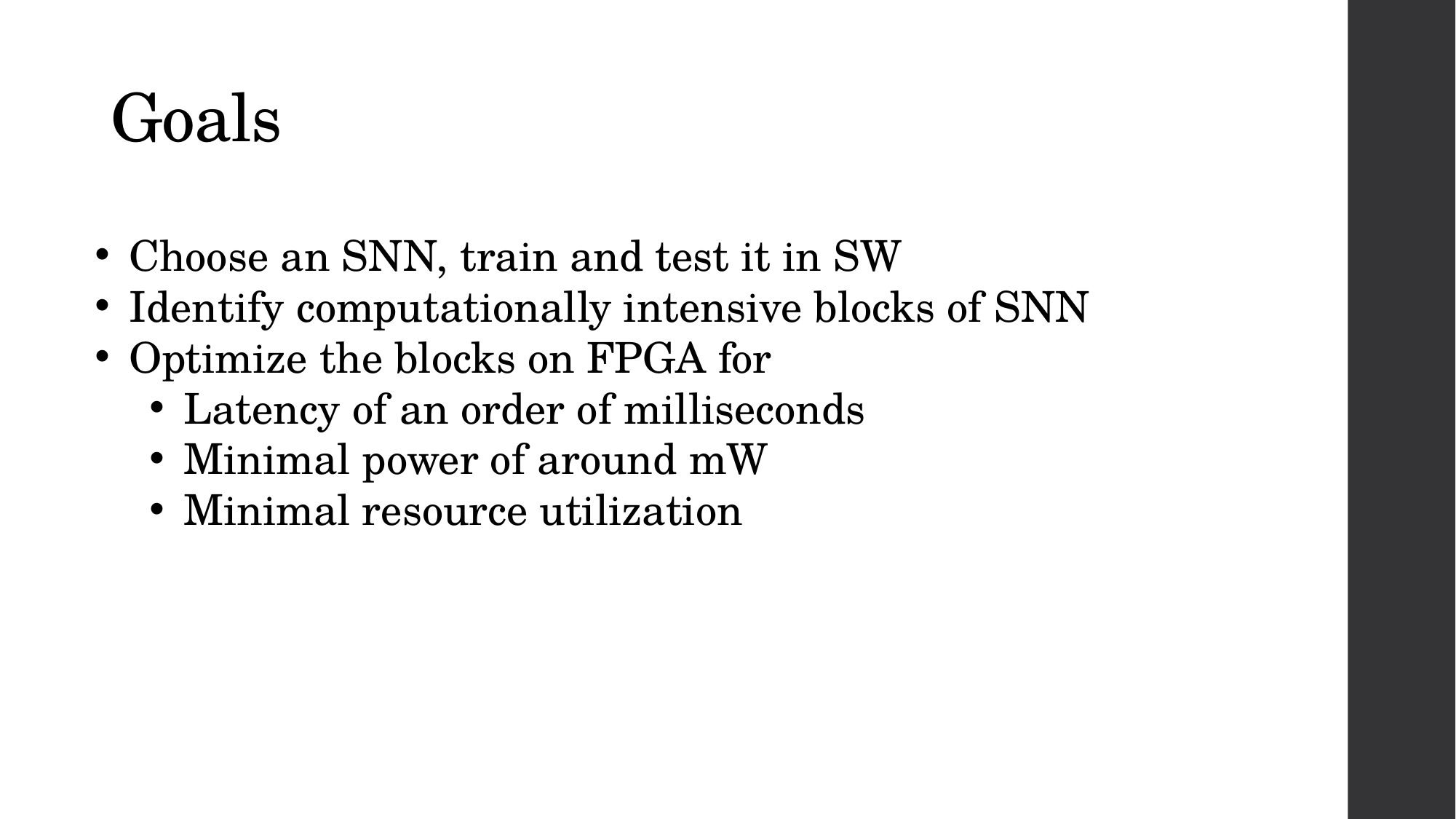

# Goals
Choose an SNN, train and test it in SW
Identify computationally intensive blocks of SNN
Optimize the blocks on FPGA for
Latency of an order of milliseconds
Minimal power of around mW
Minimal resource utilization